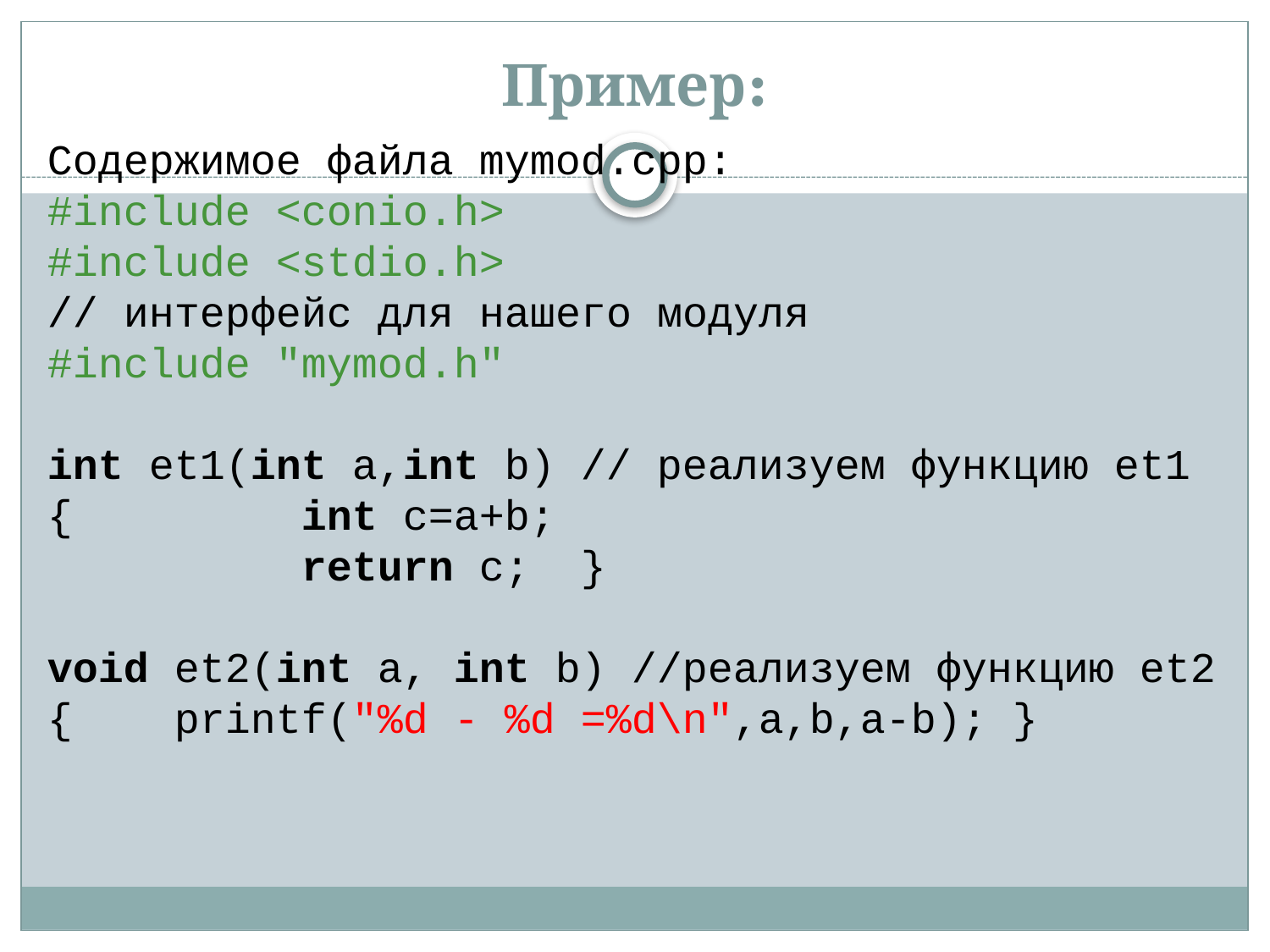

# Пример:
Содержимое файла mymod.cpp:
#include <conio.h>
#include <stdio.h>
// интерфейс для нашего модуля
#include "mymod.h"

int et1(int a,int b) // реализуем функцию et1
{		int c=a+b;
 		return c;  }

void et2(int a, int b) //реализуем функцию et2
{	printf("%d - %d =%d\n",a,b,a-b); }